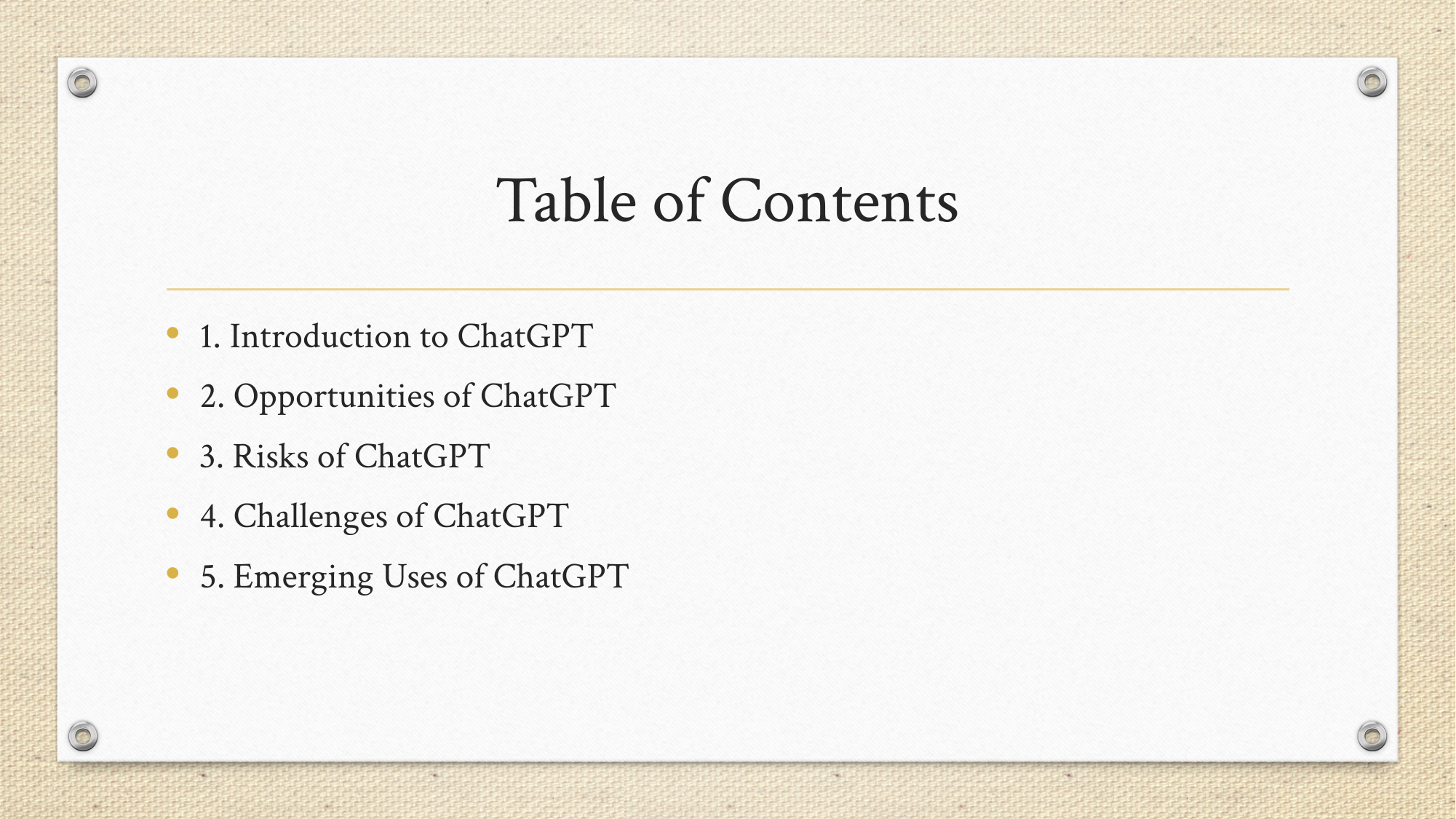

# Table of Contents
1. Introduction to ChatGPT
2. Opportunities of ChatGPT
3. Risks of ChatGPT
4. Challenges of ChatGPT
5. Emerging Uses of ChatGPT